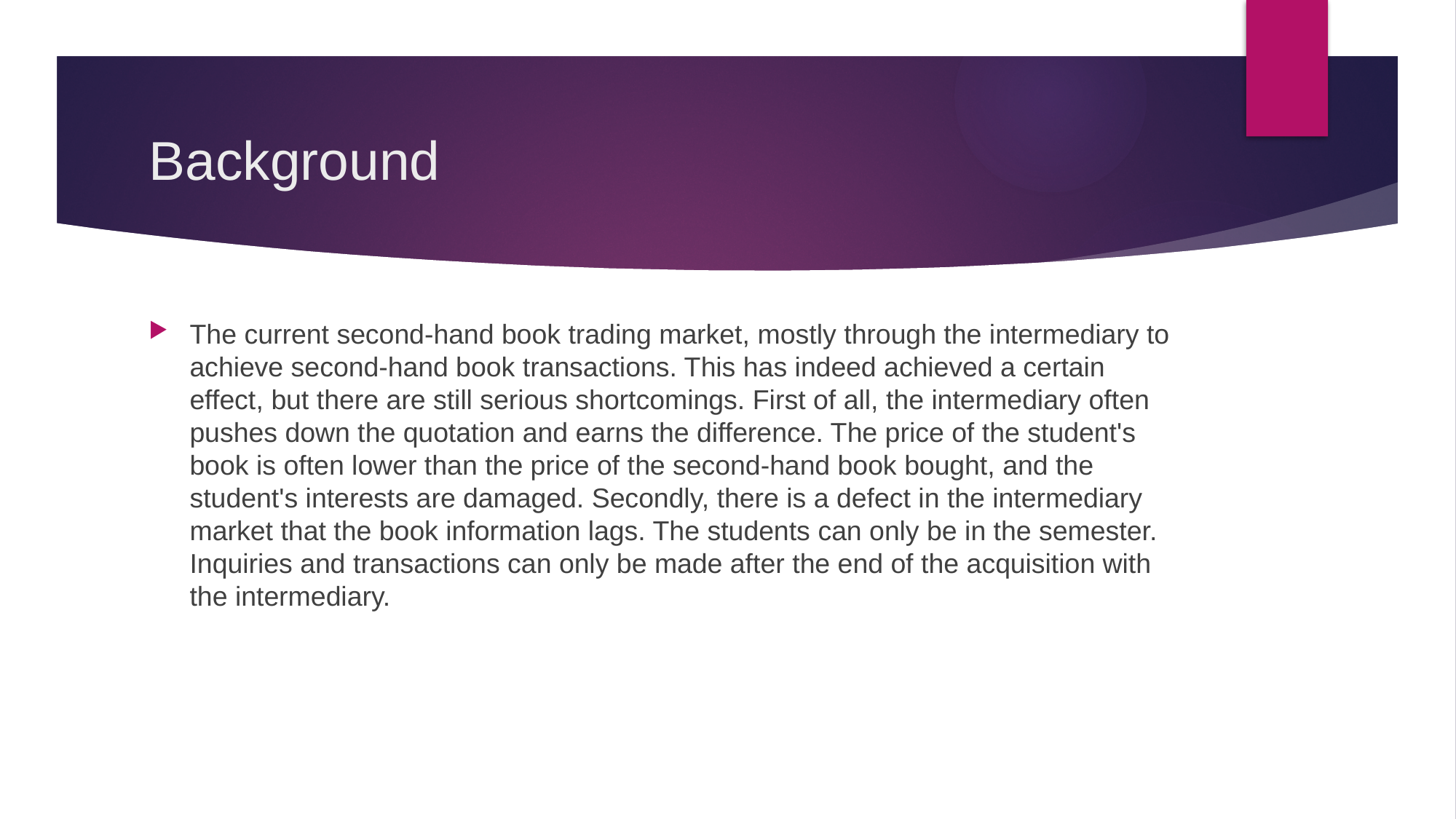

# Background
The current second-hand book trading market, mostly through the intermediary to achieve second-hand book transactions. This has indeed achieved a certain effect, but there are still serious shortcomings. First of all, the intermediary often pushes down the quotation and earns the difference. The price of the student's book is often lower than the price of the second-hand book bought, and the student's interests are damaged. Secondly, there is a defect in the intermediary market that the book information lags. The students can only be in the semester. Inquiries and transactions can only be made after the end of the acquisition with the intermediary.